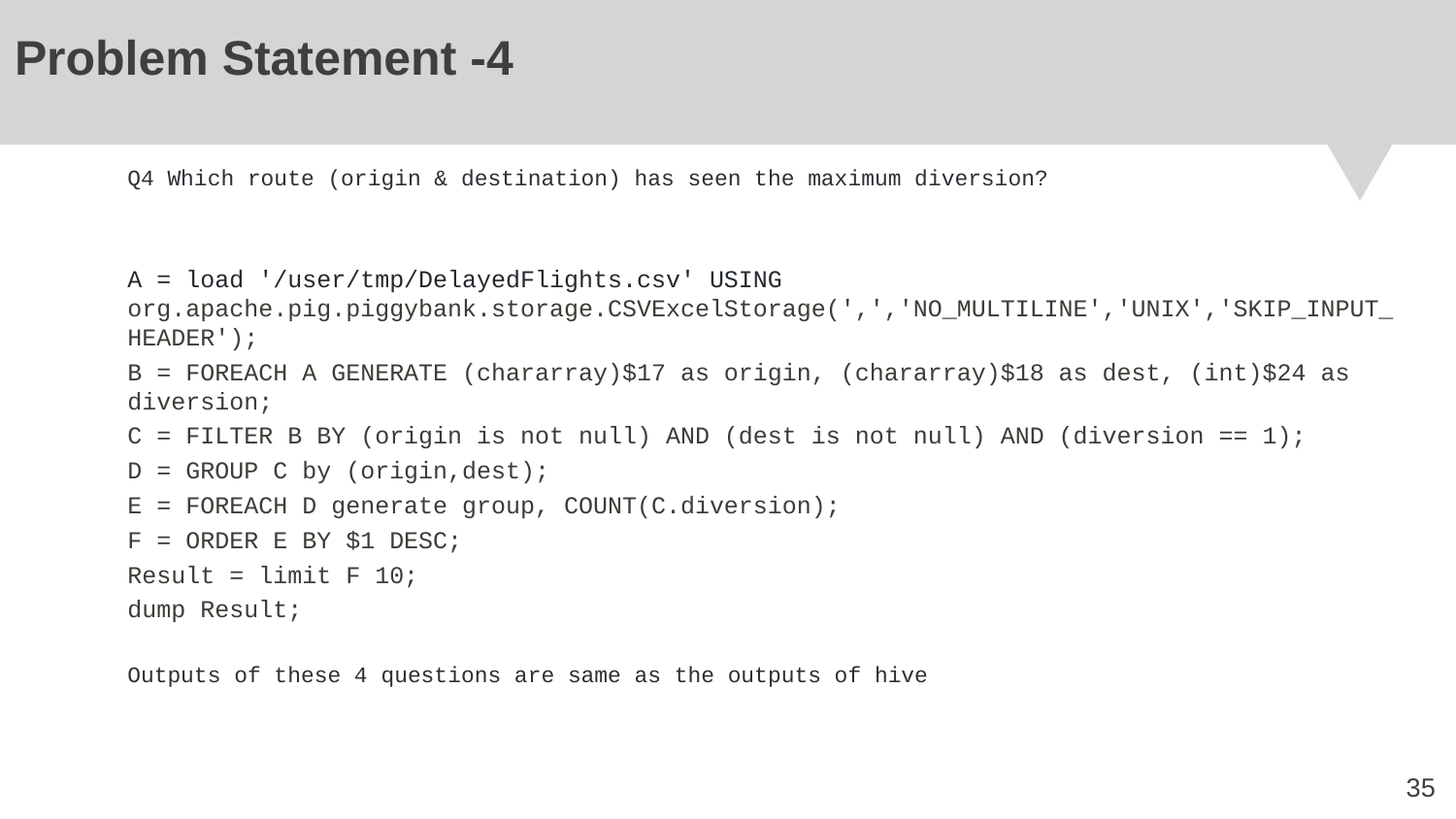

# Problem Statement -4

Q4 Which route (origin & destination) has seen the maximum diversion?

A = load '/user/tmp/DelayedFlights.csv' USING  org.apache.pig.piggybank.storage.CSVExcelStorage(',','NO_MULTILINE','UNIX','SKIP_INPUT_HEADER');
B = FOREACH A GENERATE (chararray)$17 as origin, (chararray)$18 as dest, (int)$24 as diversion;
C = FILTER B BY (origin is not null) AND (dest is not null) AND (diversion == 1);
D = GROUP C by (origin,dest);
E = FOREACH D generate group, COUNT(C.diversion);
F = ORDER E BY $1 DESC;
Result = limit F 10;
dump Result;

Outputs of these 4 questions are same as the outputs of hive
35